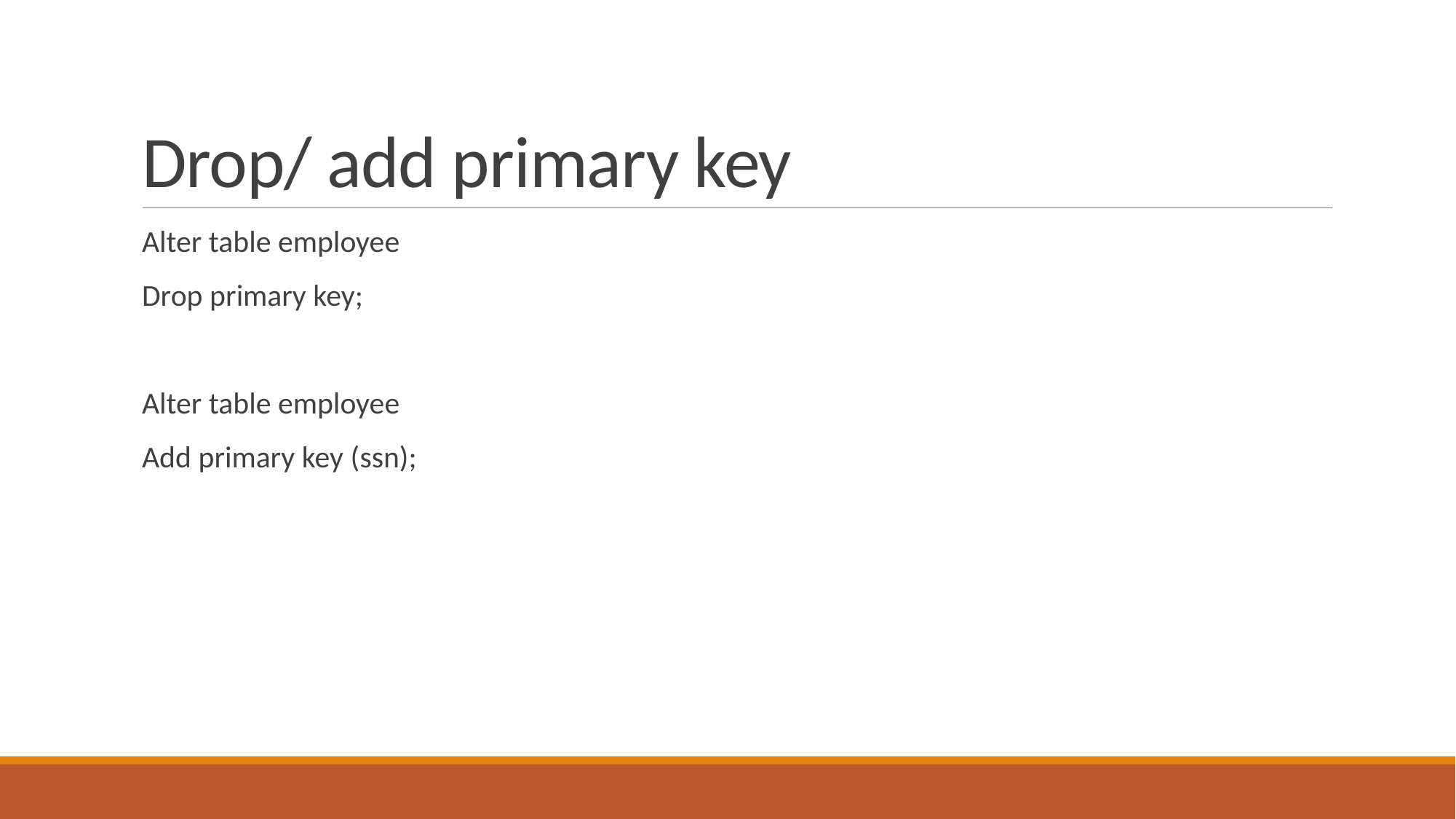

# Drop/ add primary key
Alter table employee
Drop primary key;

Alter table employee
Add primary key (ssn);